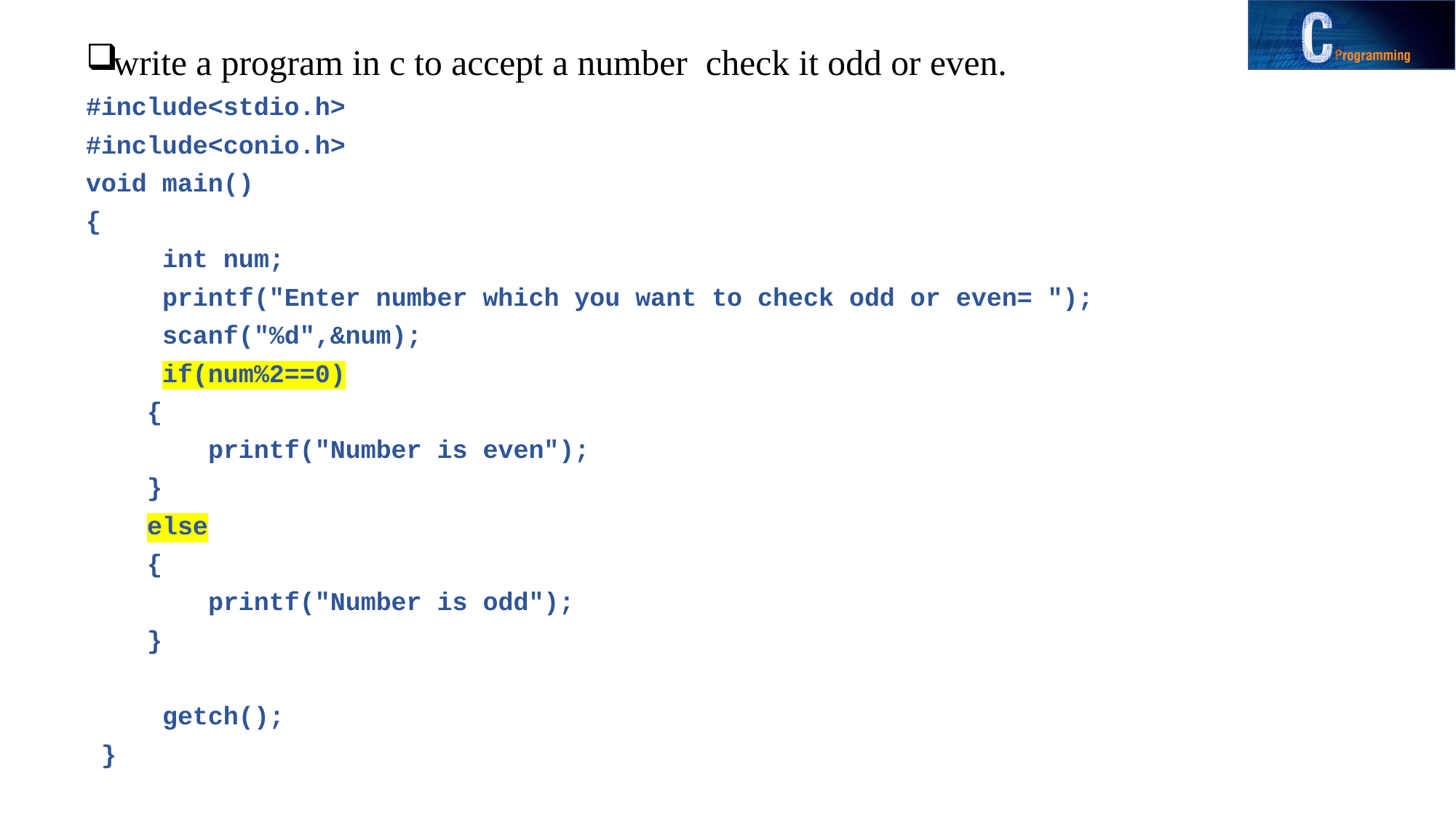

write a program in c to accept a number  check it odd or even.
#include<stdio.h>
#include<conio.h>
void main()
{
	int num;
	printf("Enter number which you want to check odd or even= ");
	scanf("%d",&num);
	if(num%2==0)
    {
        printf("Number is even");
    }
    else
    {
        printf("Number is odd");
    }

	getch();
 }